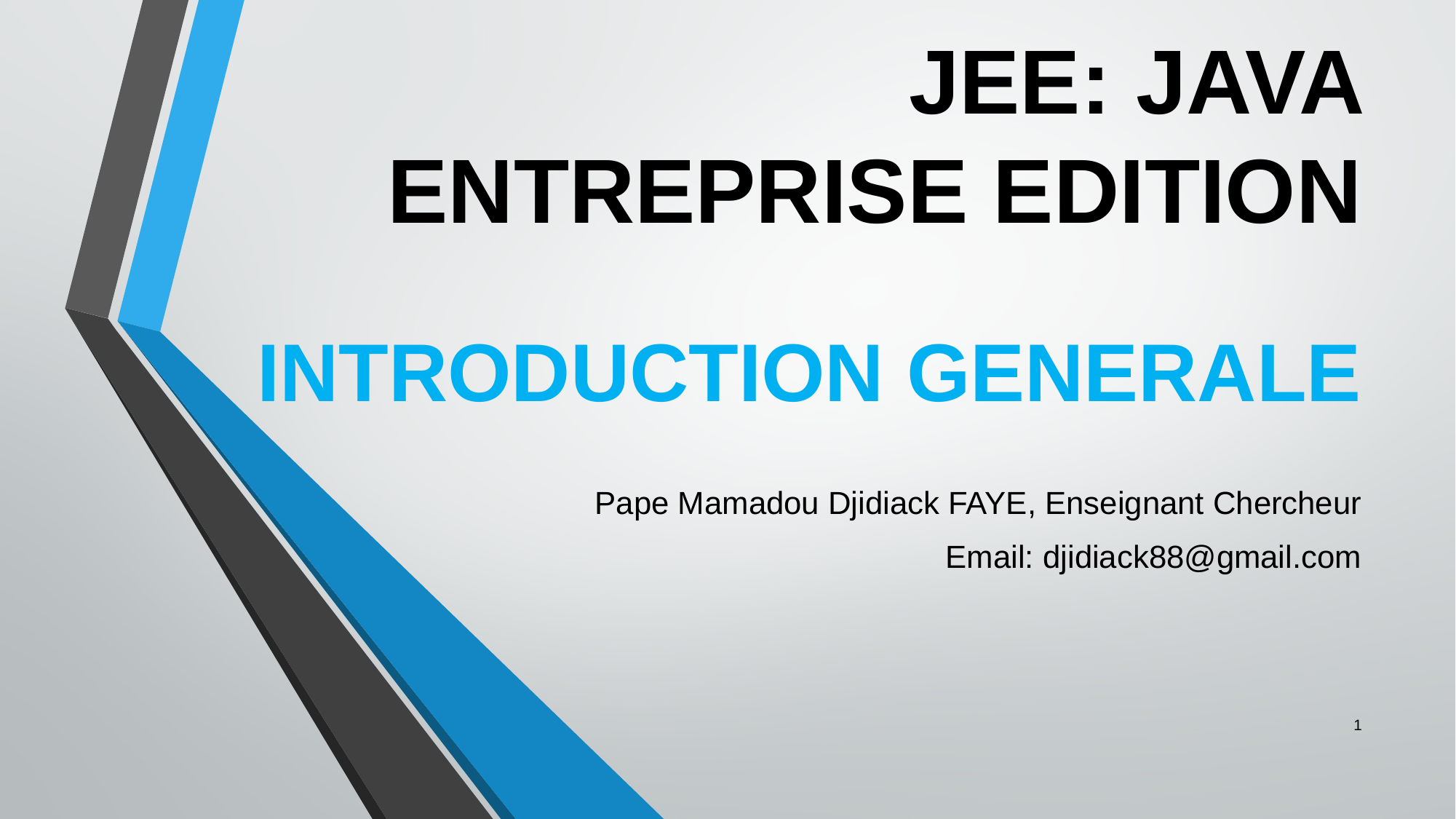

JEE: JAVA ENTREPRISE EDITION
# INTRODUCTION GENERALE
Pape Mamadou Djidiack FAYE, Enseignant Chercheur
Email: djidiack88@gmail.com
1